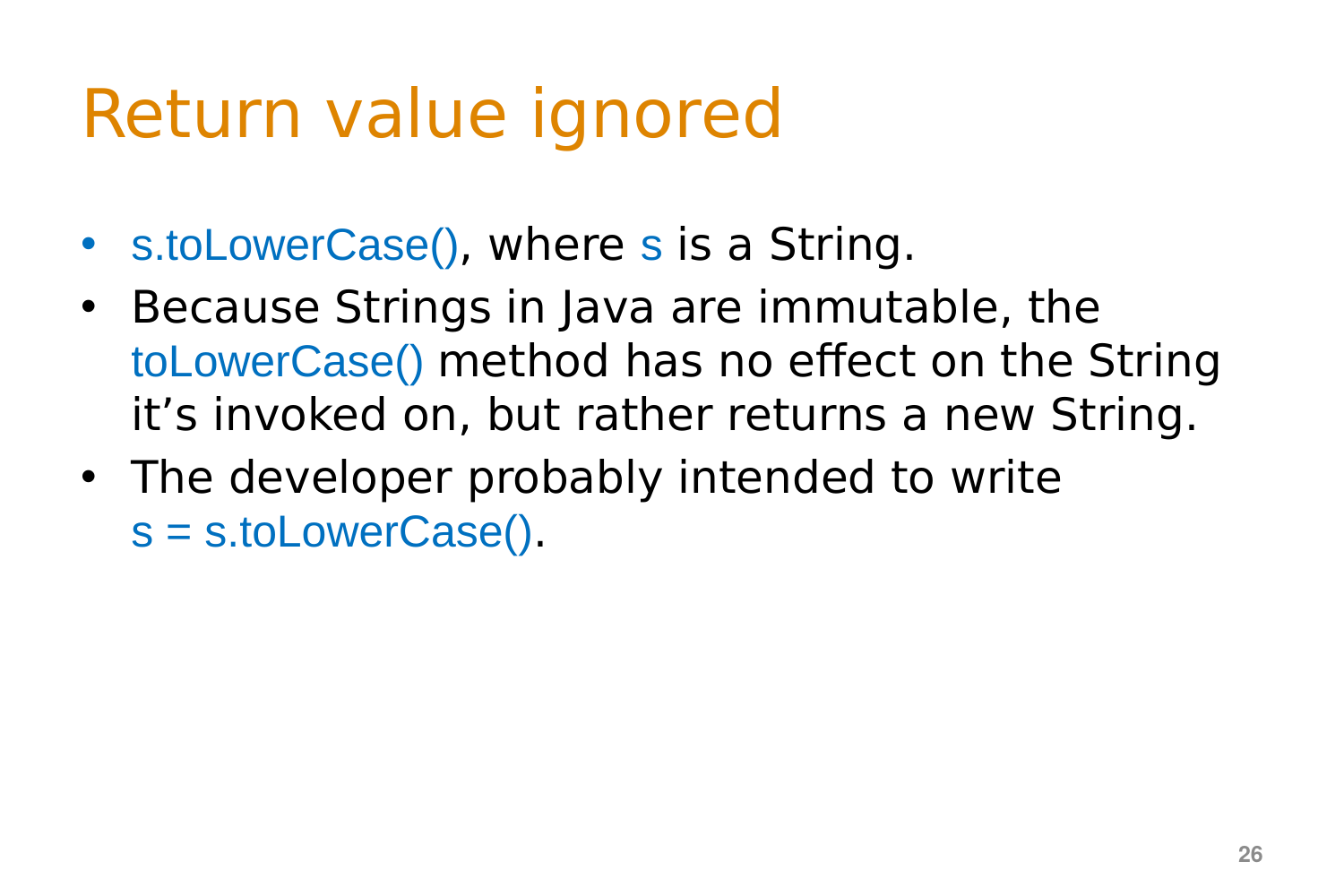

# Return value ignored
s.toLowerCase(), where s is a String.
Because Strings in Java are immutable, the toLowerCase() method has no effect on the String it’s invoked on, but rather returns a new String.
The developer probably intended to write
s = s.toLowerCase().
26